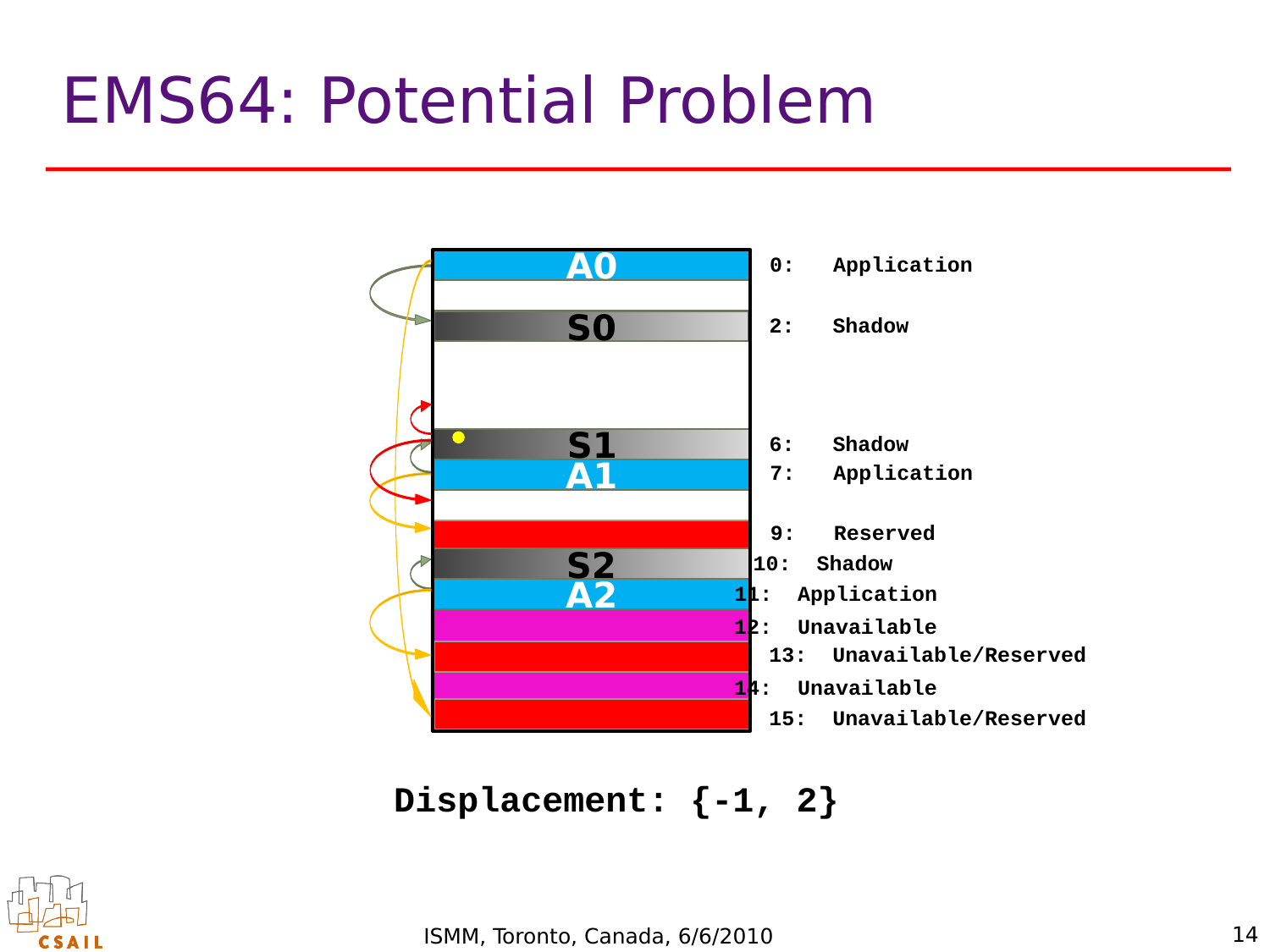

# EMS64: Potential Problem
0:   Application

A0

2:   Shadow
S0

6:   Shadow
S1

7:   Application
A1

9:   Reserved

10:  Shadow
S2

11:  Application
A2

12:  Unavailable

13:  Unavailable/Reserved

14:  Unavailable
15:  Unavailable/Reserved

Displacement: {-1, 2}
14

ISMM, Toronto, Canada, 6/6/2010